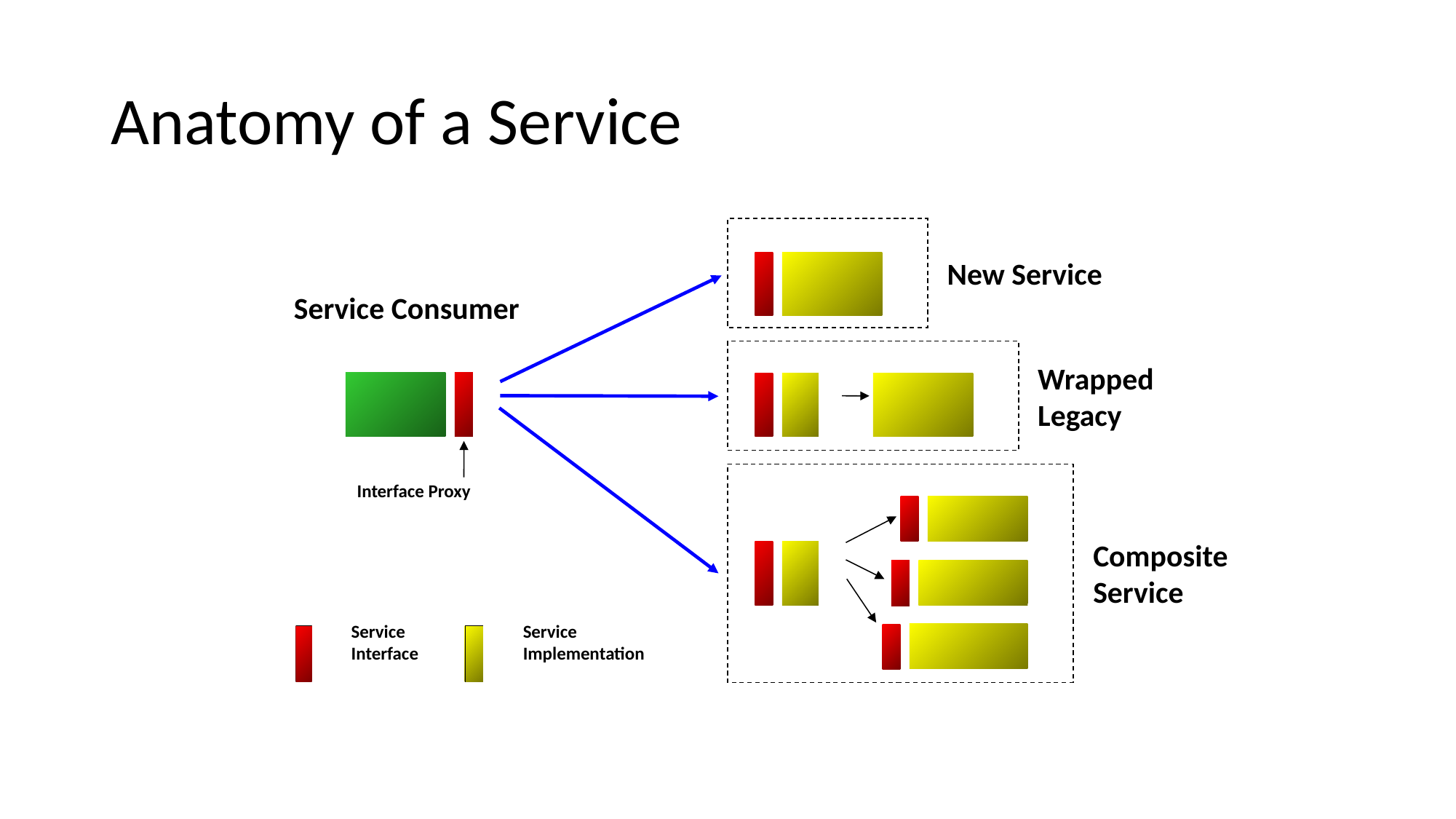

# Anatomy of a Service

New Service

Service Consumer

Wrapped
Legacy

Interface Proxy

Composite
Service

Service
Interface
Service
Implementation